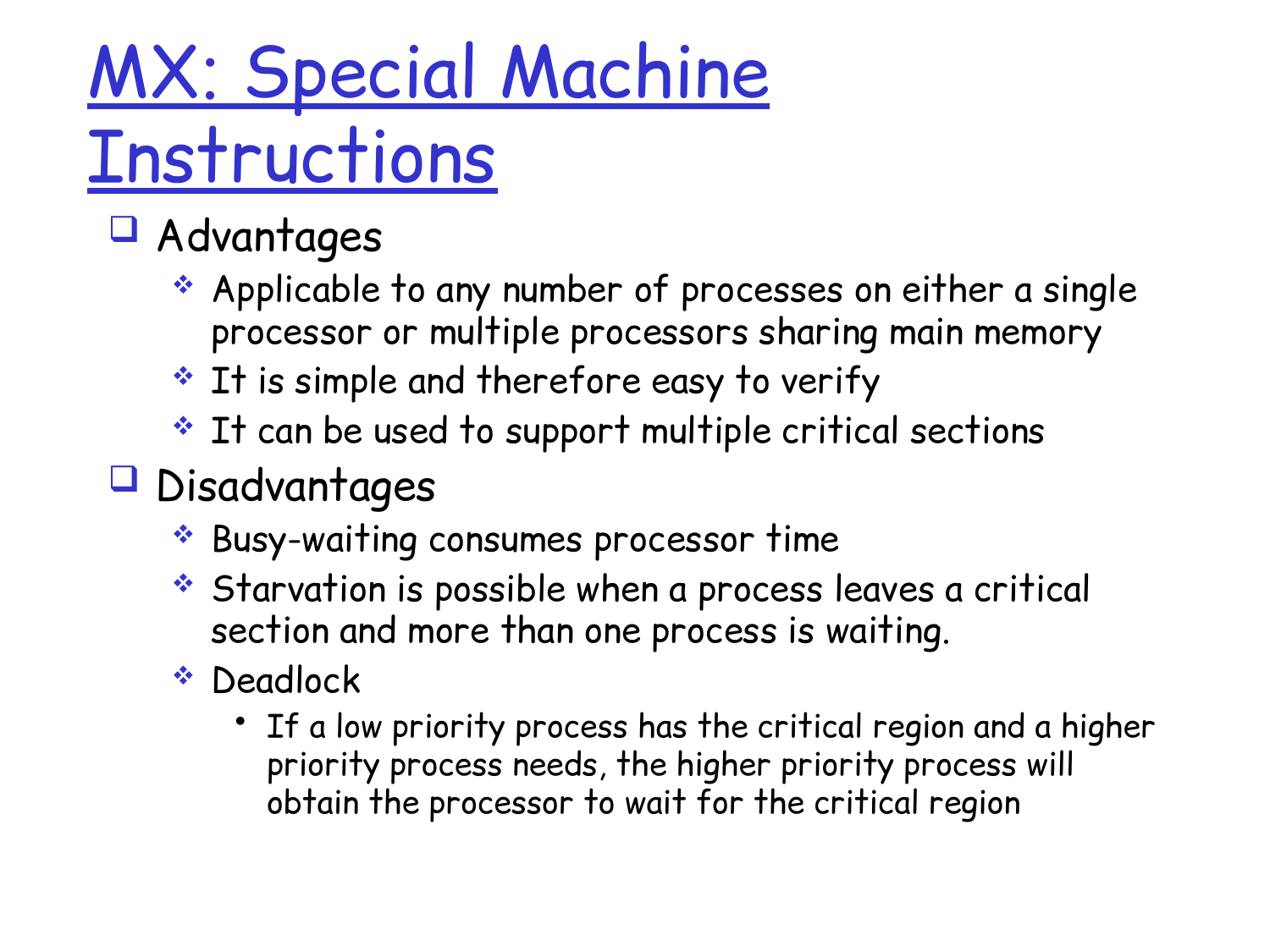

MX: Special Machine Instructions
Advantages
Applicable to any number of processes on either a single processor or multiple processors sharing main memory
It is simple and therefore easy to verify
It can be used to support multiple critical sections
Disadvantages
Busy-waiting consumes processor time
Starvation is possible when a process leaves a critical section and more than one process is waiting.
Deadlock
If a low priority process has the critical region and a higher priority process needs, the higher priority process will obtain the processor to wait for the critical region